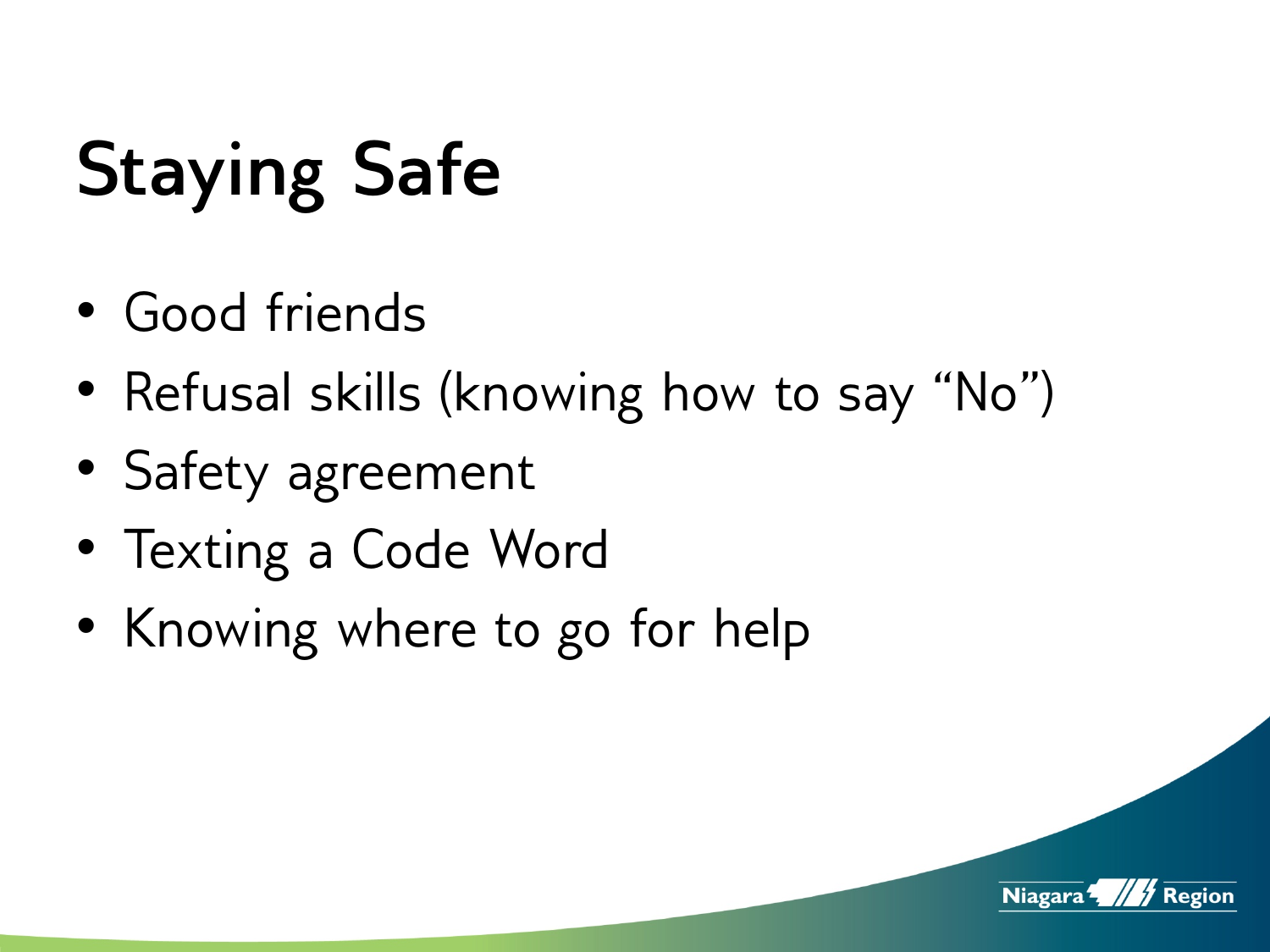

# Staying Safe
Good friends
Refusal skills (knowing how to say “No”)
Safety agreement
Texting a Code Word
Knowing where to go for help